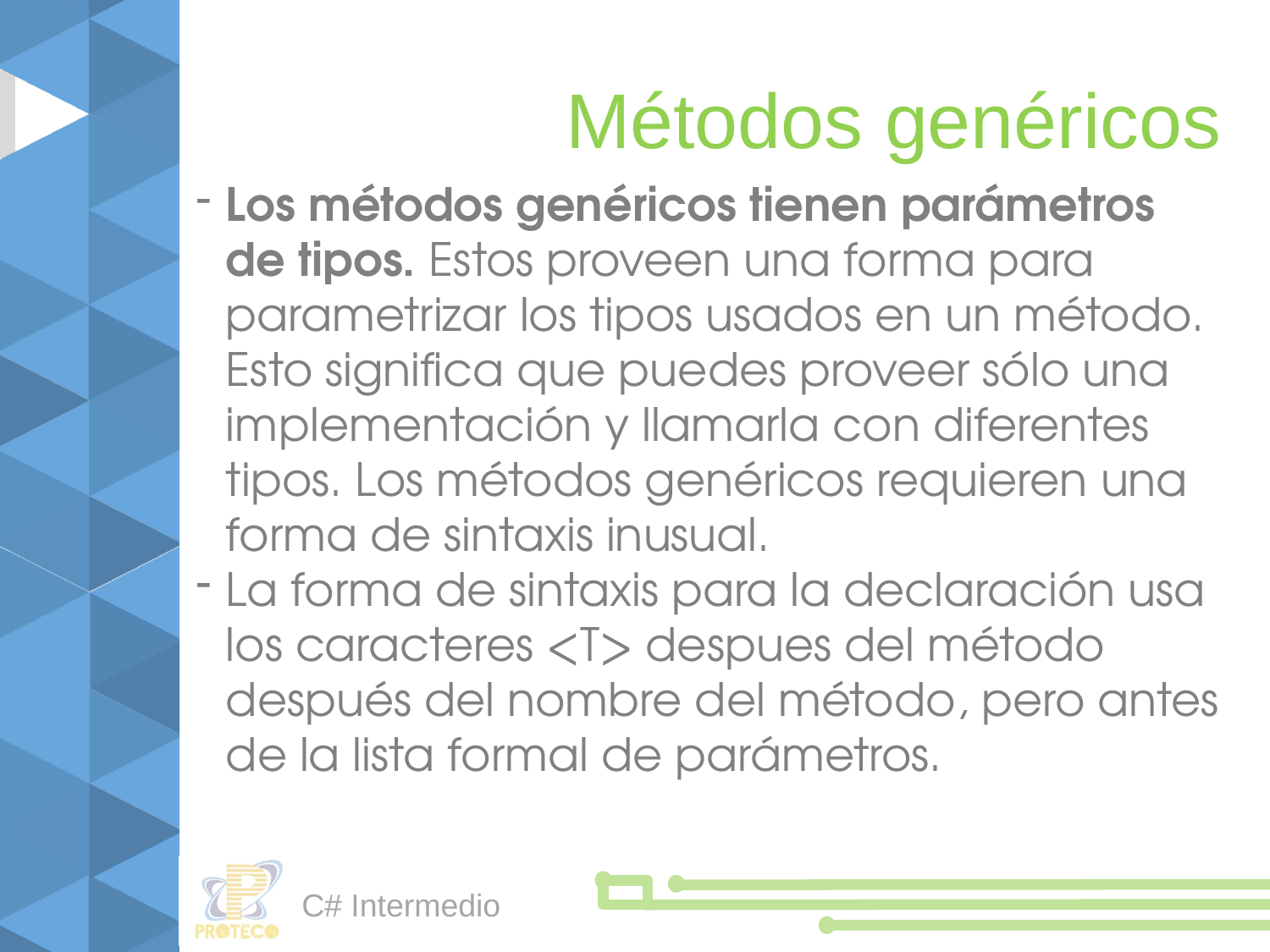

Métodos genéricos
Los métodos genéricos tienen parámetros de tipos. Estos proveen una forma para parametrizar los tipos usados en un método. Esto significa que puedes proveer sólo una implementación y llamarla con diferentes tipos. Los métodos genéricos requieren una forma de sintaxis inusual.
La forma de sintaxis para la declaración usa los caracteres <T> despues del método  después del nombre del método, pero antes de la lista formal de parámetros.